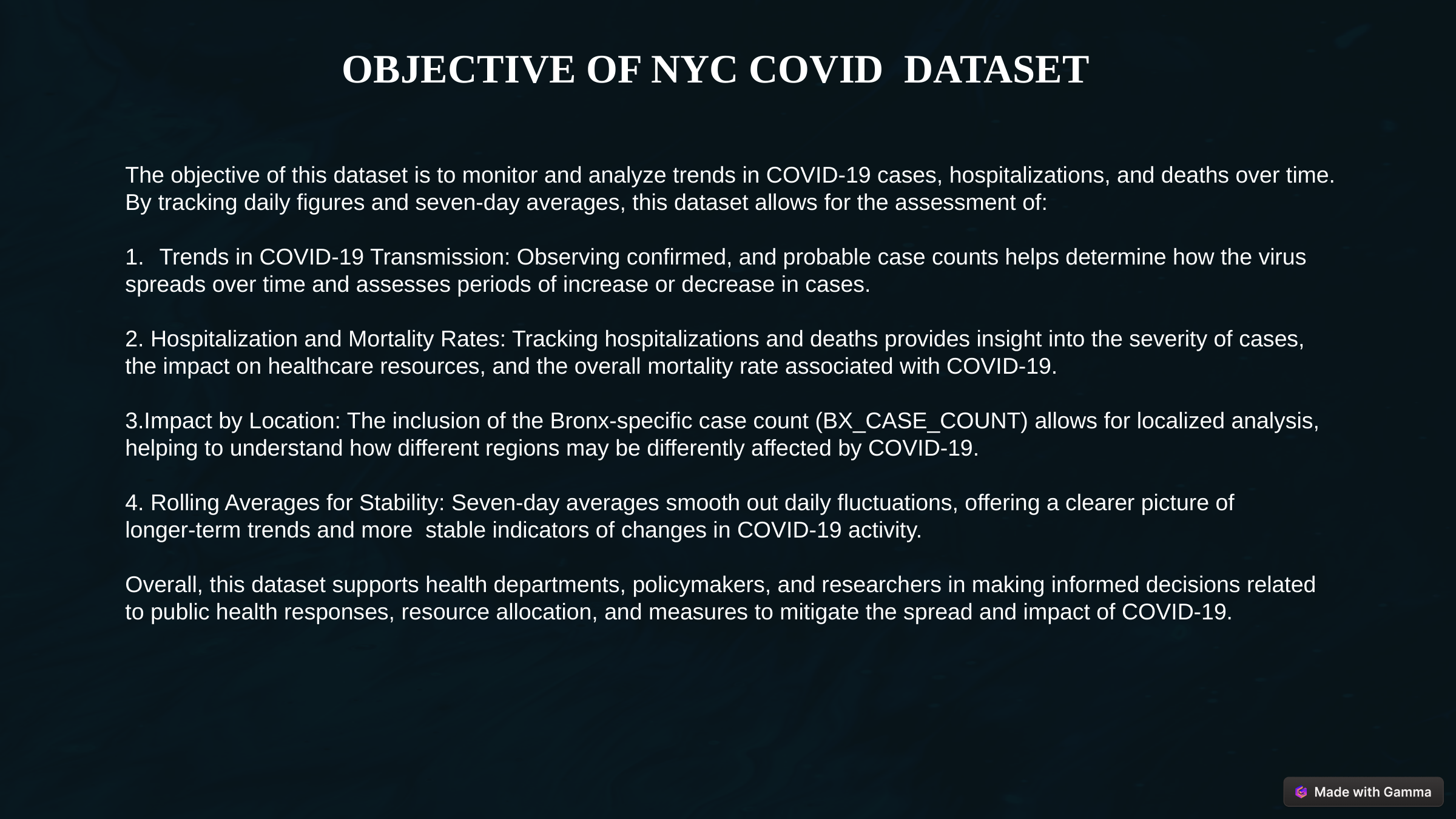

OBJECTIVE OF NYC COVID  DATASET
The objective of this dataset is to monitor and analyze trends in COVID-19 cases, hospitalizations, and deaths over time.
By tracking daily figures and seven-day averages, this dataset allows for the assessment of:

Trends in COVID-19 Transmission: Observing confirmed, and probable case counts helps determine how the virus
spreads over time and assesses periods of increase or decrease in cases.

2. Hospitalization and Mortality Rates: Tracking hospitalizations and deaths provides insight into the severity of cases,
the impact on healthcare resources, and the overall mortality rate associated with COVID-19.

3.Impact by Location: The inclusion of the Bronx-specific case count (BX_CASE_COUNT) allows for localized analysis,
helping to understand how different regions may be differently affected by COVID-19.

4. Rolling Averages for Stability: Seven-day averages smooth out daily fluctuations, offering a clearer picture of
longer-term trends and more  stable indicators of changes in COVID-19 activity.

Overall, this dataset supports health departments, policymakers, and researchers in making informed decisions related
to public health responses, resource allocation, and measures to mitigate the spread and impact of COVID-19.